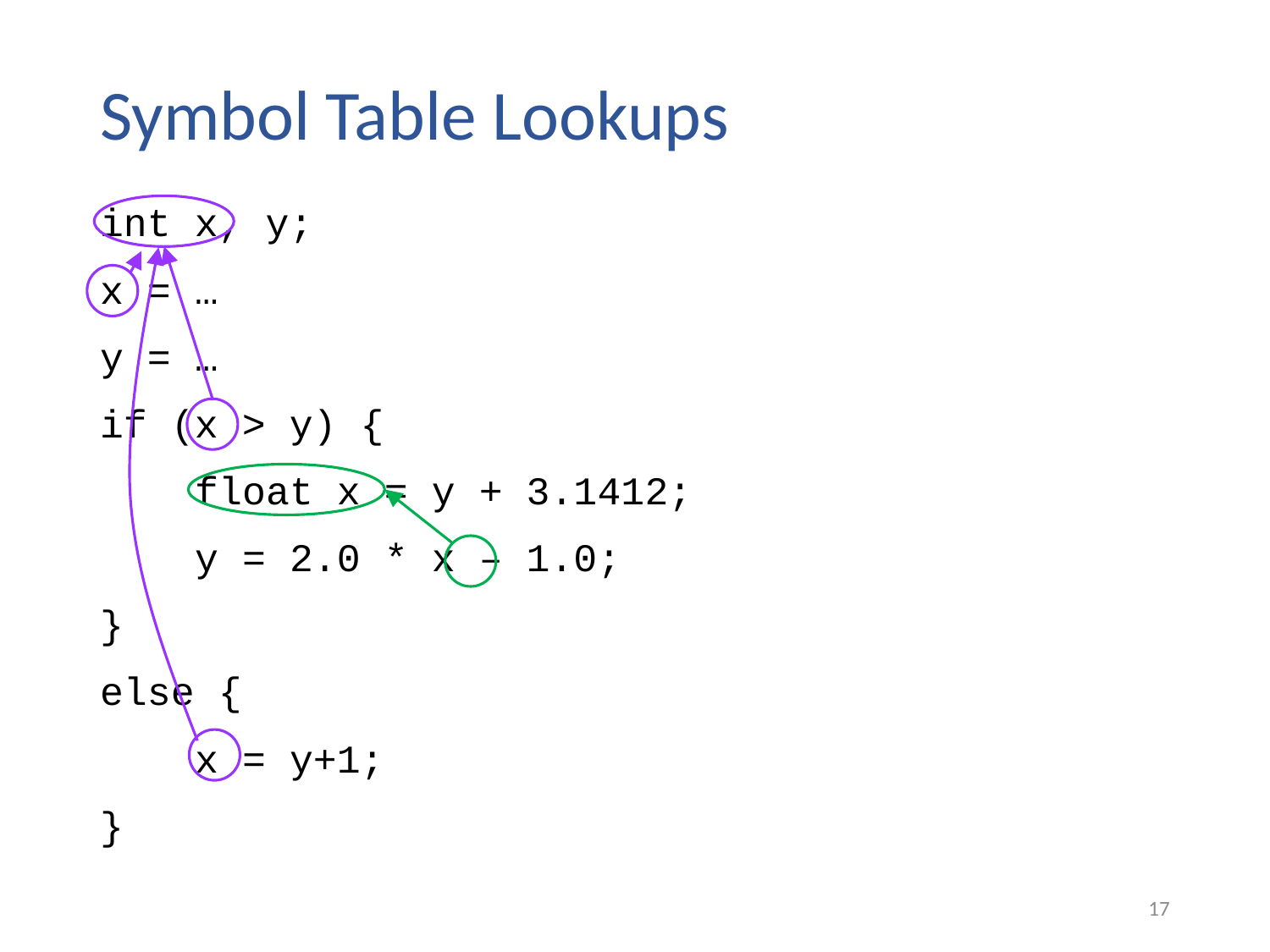

# Symbol Table Lookups

int x, y;
x = …
y = …
if (x > y) {
    float x = y + 3.1412;
    y = 2.0 * x – 1.0;
}
else {
    x = y+1;
}

17